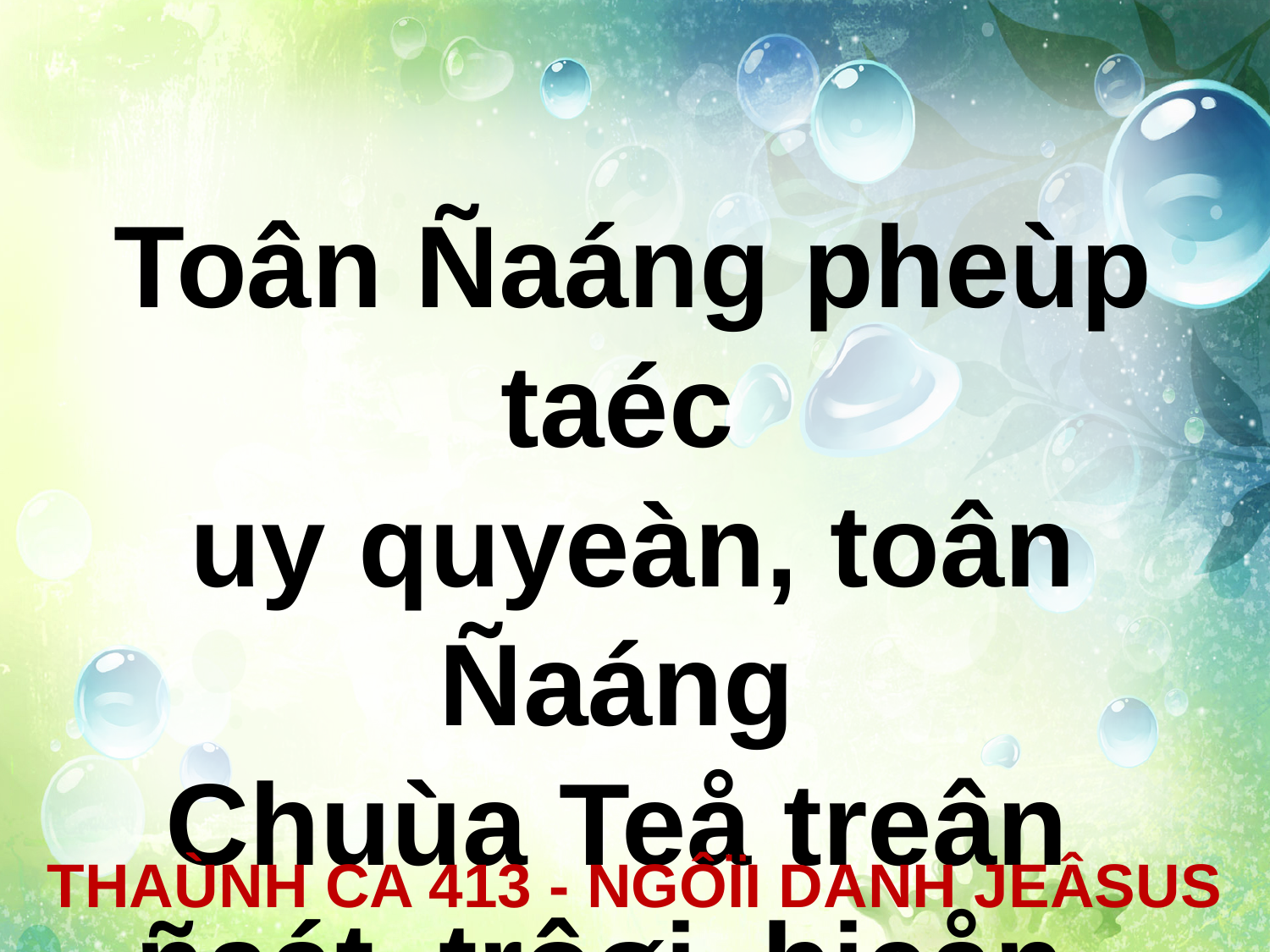

Toân Ñaáng pheùp taéc
uy quyeàn, toân Ñaáng
Chuùa Teå treân
ñaát, trôøi, bieån.
THAÙNH CA 413 - NGÔÏI DANH JEÂSUS